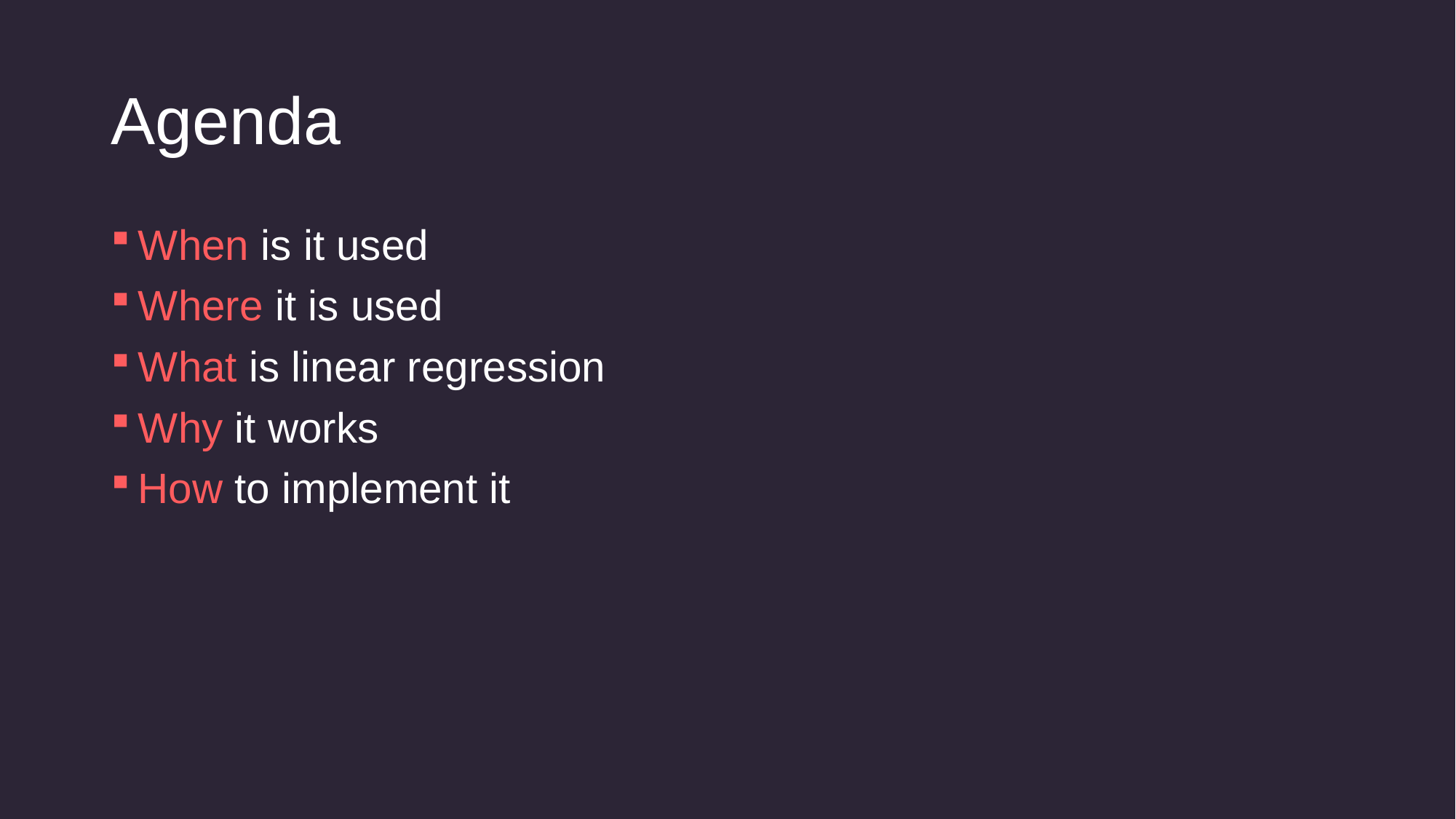

# Agenda
When is it used
Where it is used
What is linear regression
Why it works
How to implement it